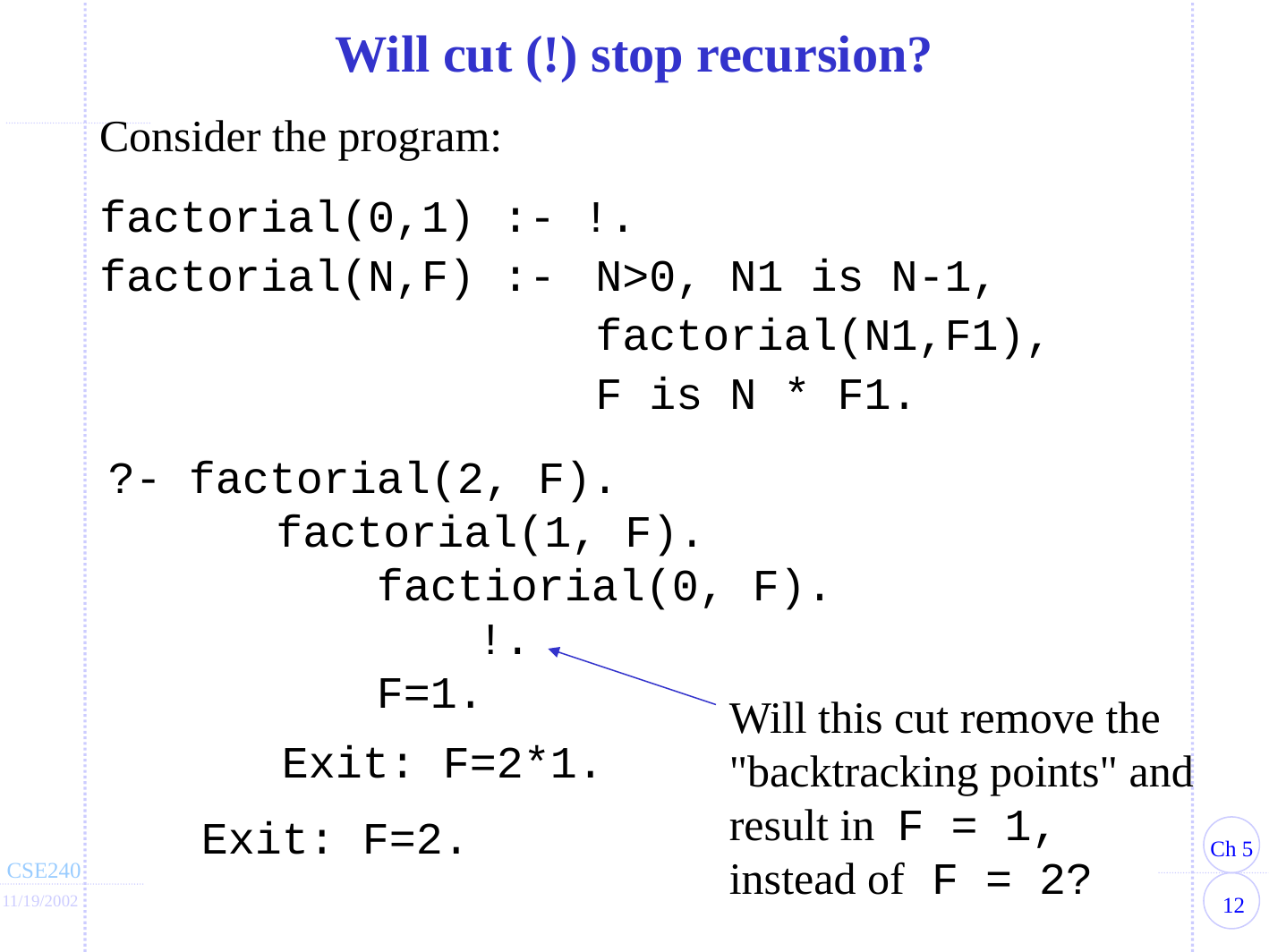

# Will cut (!) stop recursion?
Consider the program:
factorial(0,1) :- !.
factorial(N,F) :-	N>0, N1 is N-1,
				factorial(N1,F1),
				F is N * F1.
?- factorial(2, F).
	factorial(1, F).
		factiorial(0, F).
			!.
		F=1.

Will this cut remove the "backtracking points" and result in  F = 1, instead of F = 2?
	Exit: F=2*1.
  Exit: F=2.